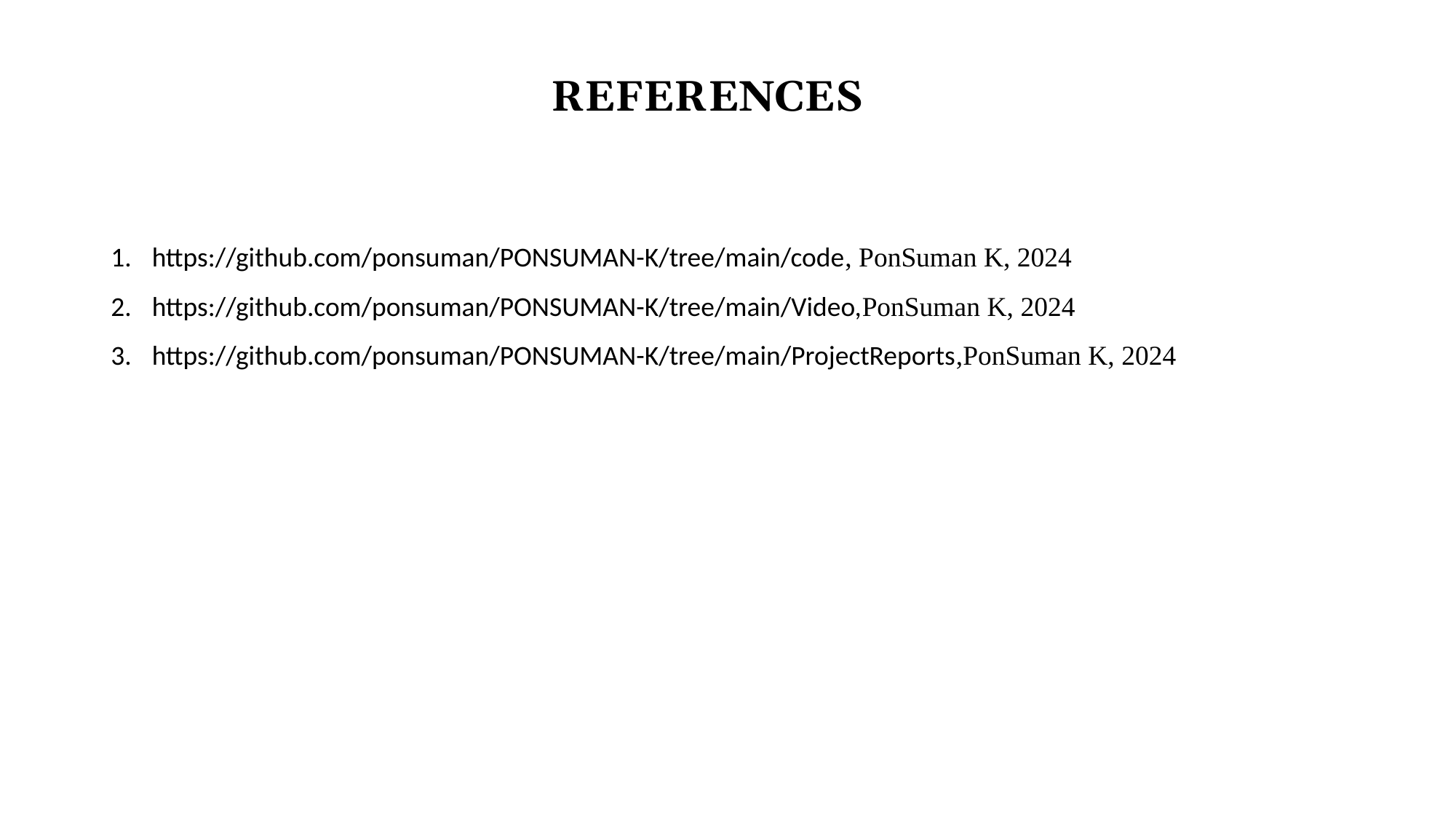

# REFERENCES
https://github.com/ponsuman/PONSUMAN-K/tree/main/code, PonSuman K, 2024
https://github.com/ponsuman/PONSUMAN-K/tree/main/Video,PonSuman K, 2024
https://github.com/ponsuman/PONSUMAN-K/tree/main/ProjectReports,PonSuman K, 2024